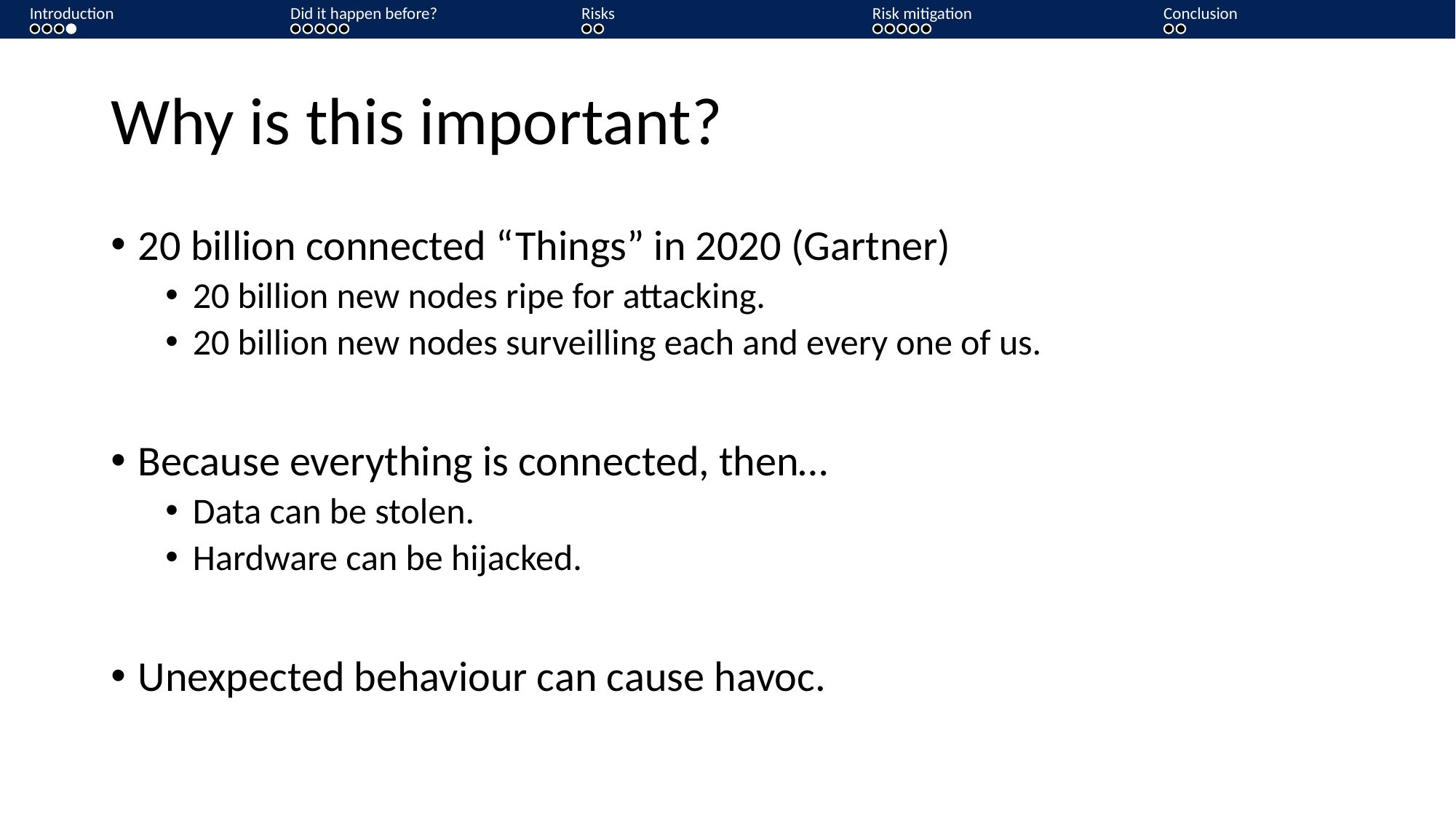

Introduction
Introduction
Did it happen before?
Did it happen before?
Risks
Risks
Risks
Risk mitigation
Risk mitigation
Risk mitigation
Conclusion
Conclusion
Conclusion

# Why is this important?
20 billion connected “Things” in 2020 (Gartner)
20 billion new nodes ripe for attacking.
20 billion new nodes surveilling each and every one of us.

Because everything is connected, then…
Data can be stolen.
Hardware can be hijacked.

Unexpected behaviour can cause havoc.